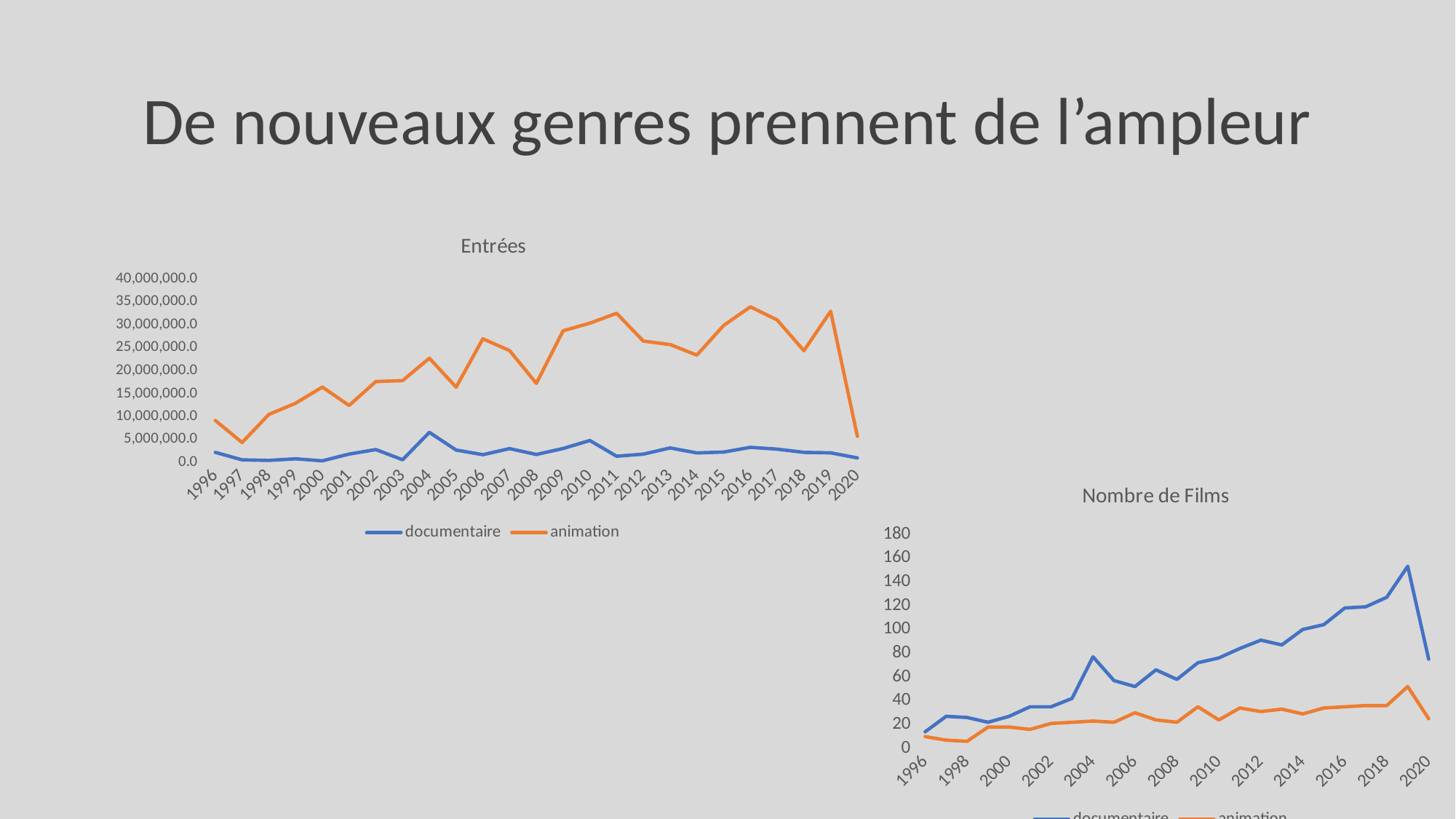

# De nouveaux genres prennent de l’ampleur

### Chart: Entrées

| Category | documentaire | animation |
|---|---|---|
| 1996 | 2165685.0 | 9115752.0 |
| 1997 | 536017.0 | 4309143.0 |
| 1998 | 411892.0 | 10424348.0 |
| 1999 | 760235.0 | 12867319.0 |
| 2000 | 327201.0 | 16386913.0 |
| 2001 | 1795356.0 | 12379736.0 |
| 2002 | 2771914.0 | 17599965.0 |
| 2003 | 561282.0 | 17802062.0 |
| 2004 | 6516371.0 | 22680371.0 |
| 2005 | 2673355.0 | 16370769.0 |
| 2006 | 1665693.0 | 26903561.0 |
| 2007 | 2978752.0 | 24339326.0 |
| 2008 | 1706008.0 | 17194093.0 |
| 2009 | 3011318.0 | 28644205.0 |
| 2010 | 4752907.0 | 30302604.0 |
| 2011 | 1323900.0 | 32460572.0 |
| 2012 | 1780332.0 | 26403850.0 |
| 2013 | 3129352.0 | 25649837.0 |
| 2014 | 2047975.0 | 23348518.0 |
| 2015 | 2234888.0 | 29805005.0 |
| 2016 | 3266132.0 | 33859474.0 |
| 2017 | 2873503.0 | 31016604.0 |
| 2018 | 2171015.0 | 24312659.0 |
| 2019 | 2064149.0 | 32906532.0 |
| 2020 | 957445.0 | 5651492.0 |

### Chart: Nombre de Films

| Category | documentaire | animation |
|---|---|---|
| 1996 | 14.0 | 10.0 |
| 1997 | 27.0 | 7.0 |
| 1998 | 26.0 | 6.0 |
| 1999 | 22.0 | 18.0 |
| 2000 | 27.0 | 18.0 |
| 2001 | 35.0 | 16.0 |
| 2002 | 35.0 | 21.0 |
| 2003 | 42.0 | 22.0 |
| 2004 | 77.0 | 23.0 |
| 2005 | 57.0 | 22.0 |
| 2006 | 52.0 | 30.0 |
| 2007 | 66.0 | 24.0 |
| 2008 | 58.0 | 22.0 |
| 2009 | 72.0 | 35.0 |
| 2010 | 76.0 | 24.0 |
| 2011 | 84.0 | 34.0 |
| 2012 | 91.0 | 31.0 |
| 2013 | 87.0 | 33.0 |
| 2014 | 100.0 | 29.0 |
| 2015 | 104.0 | 34.0 |
| 2016 | 118.0 | 35.0 |
| 2017 | 119.0 | 36.0 |
| 2018 | 127.0 | 36.0 |
| 2019 | 153.0 | 52.0 |
| 2020 | 75.0 | 25.0 |